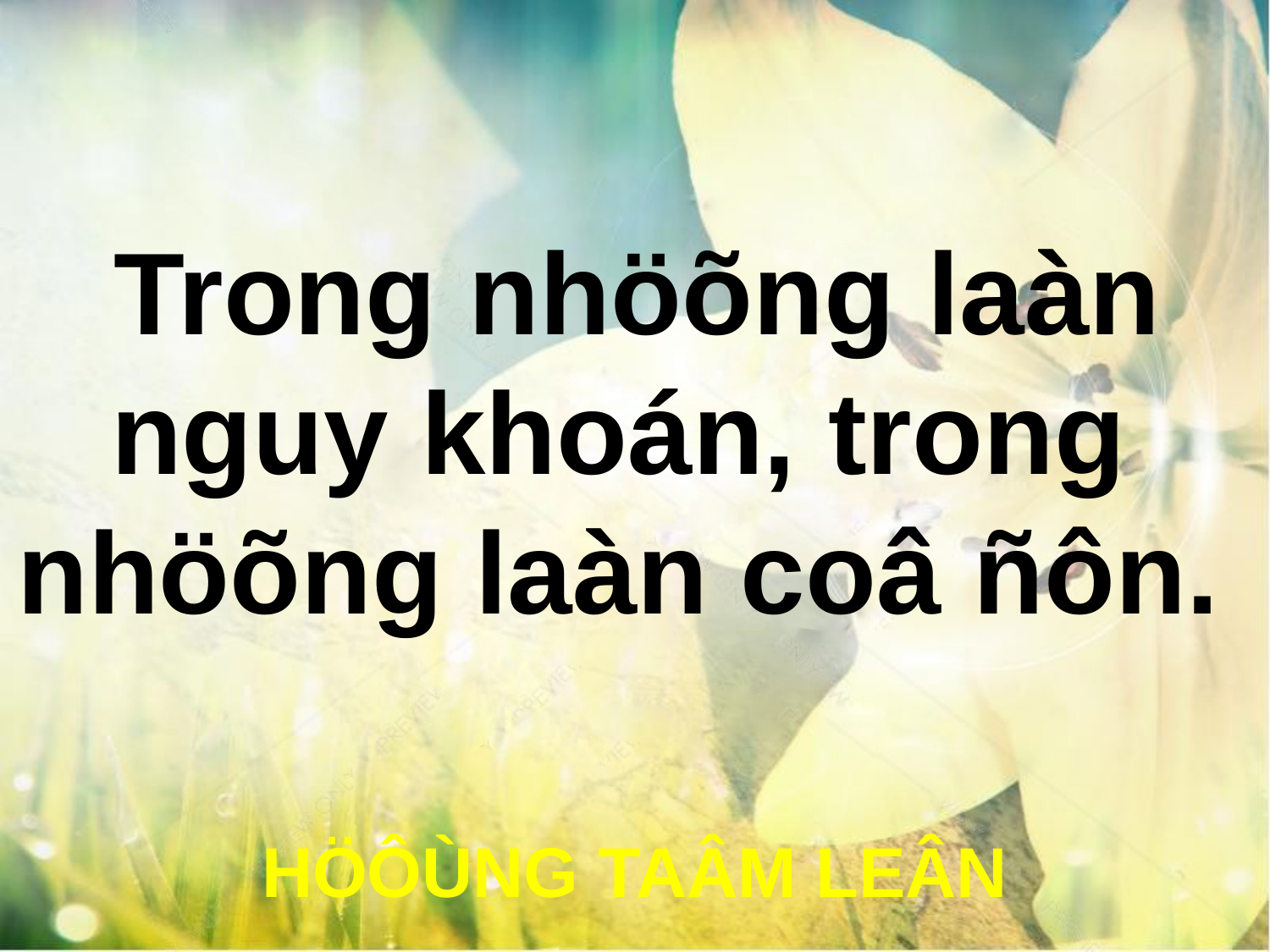

Trong nhöõng laàn
nguy khoán, trong
nhöõng laàn coâ ñôn.
HÖÔÙNG TAÂM LEÂN